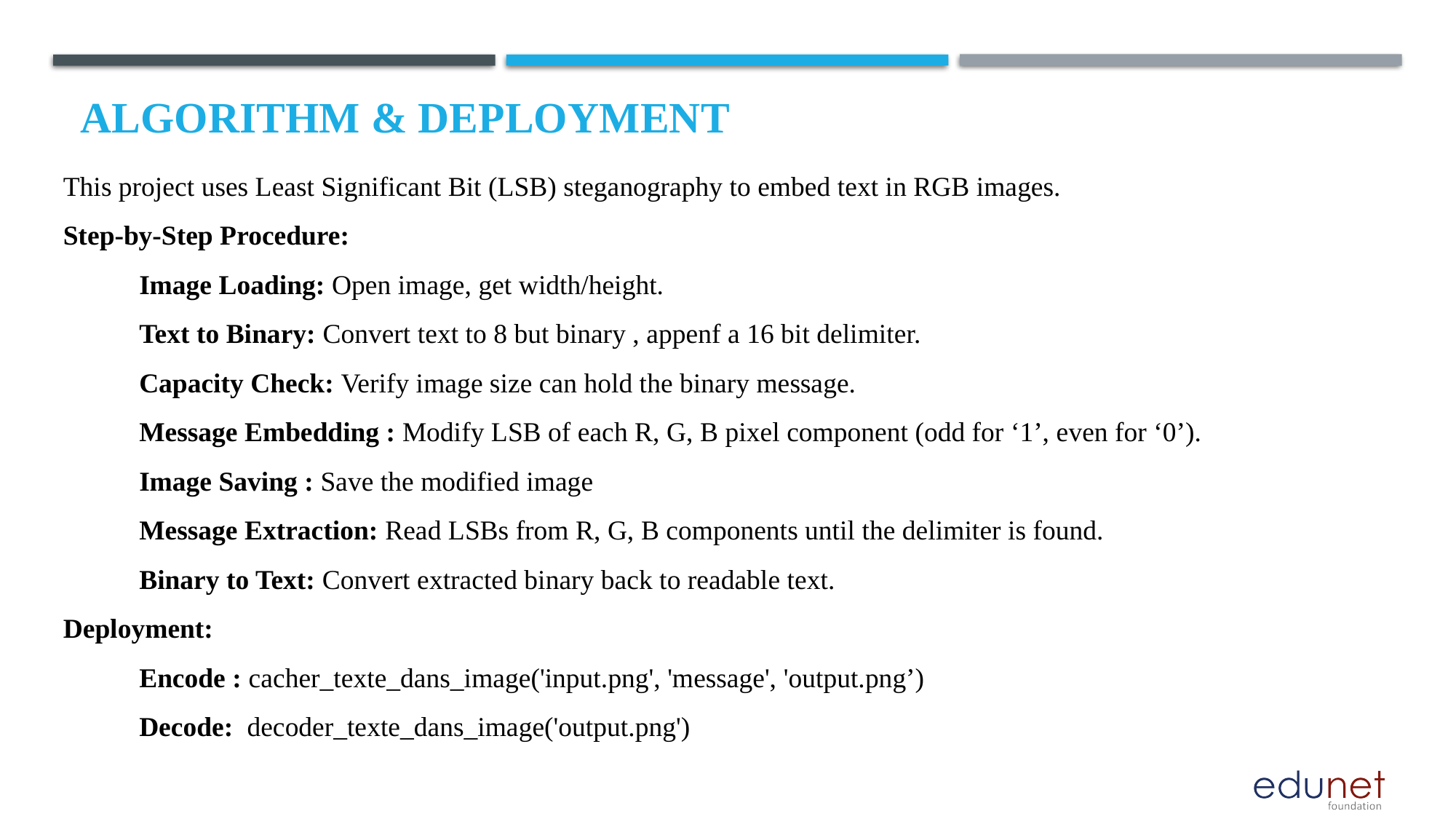

# Algorithm & Deployment
This project uses Least Significant Bit (LSB) steganography to embed text in RGB images.
Step-by-Step Procedure:
           Image Loading: Open image, get width/height.
           Text to Binary: Convert text to 8 but binary , appenf a 16 bit delimiter.
           Capacity Check: Verify image size can hold the binary message.
           Message Embedding : Modify LSB of each R, G, B pixel component (odd for ‘1’, even for ‘0’).
           Image Saving : Save the modified image
           Message Extraction: Read LSBs from R, G, B components until the delimiter is found.
           Binary to Text: Convert extracted binary back to readable text.
Deployment:
           Encode : cacher_texte_dans_image('input.png', 'message', 'output.png’)
           Decode:  decoder_texte_dans_image('output.png')